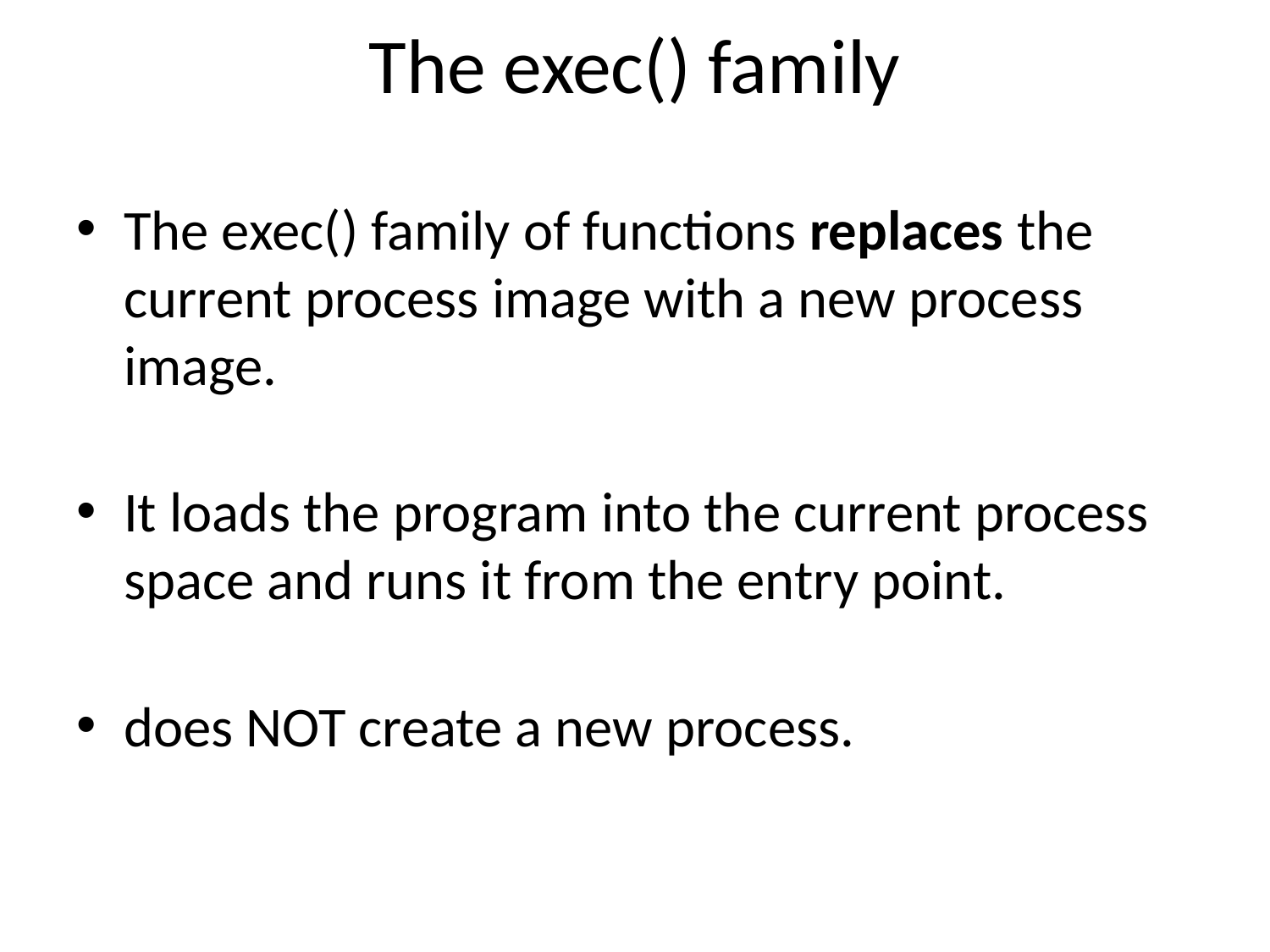

# The exec() family
The exec() family of functions replaces the current process image with a new process image.
It loads the program into the current process space and runs it from the entry point.
does NOT create a new process.